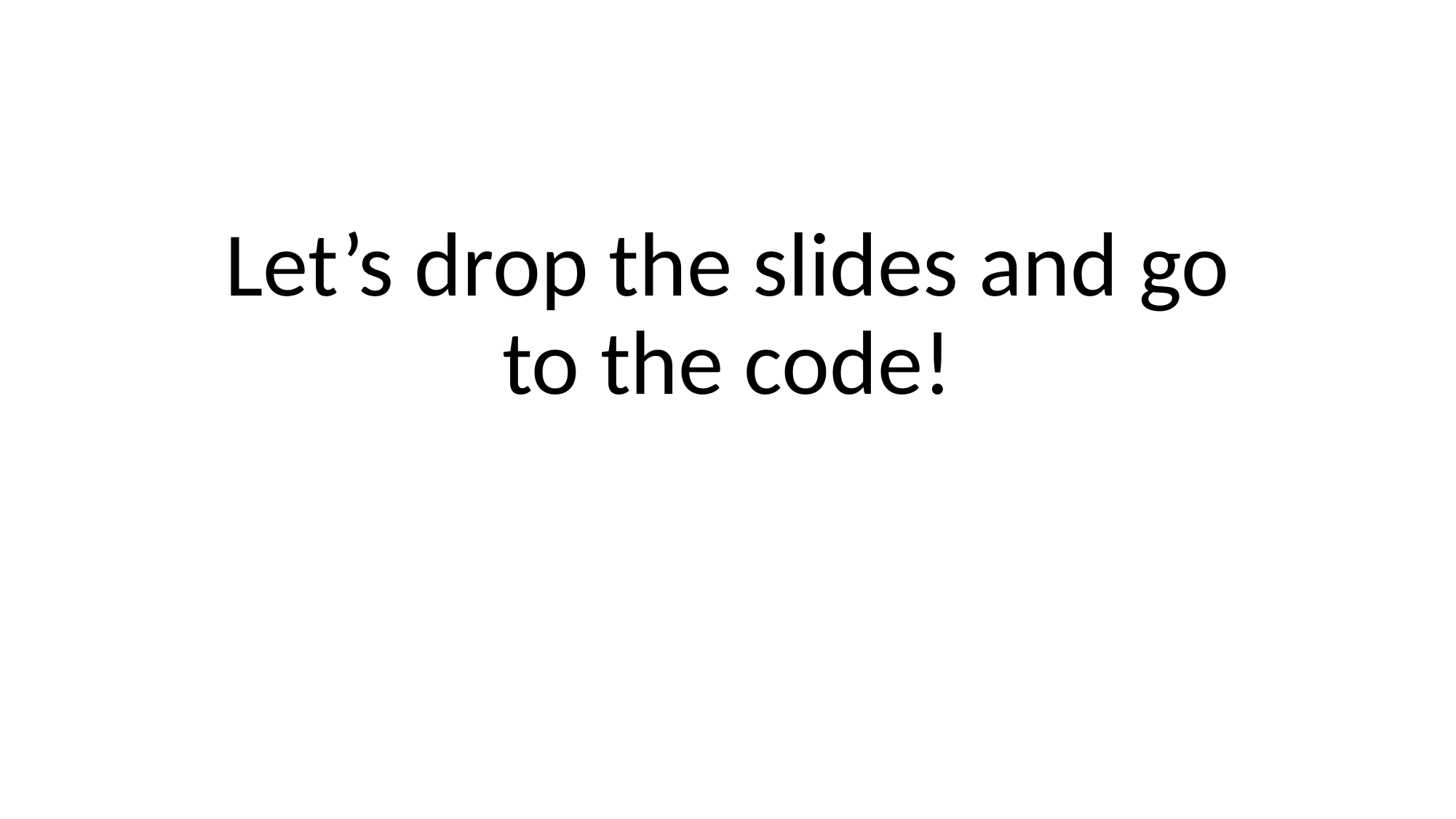

# Let’s drop the slides and go to the code!